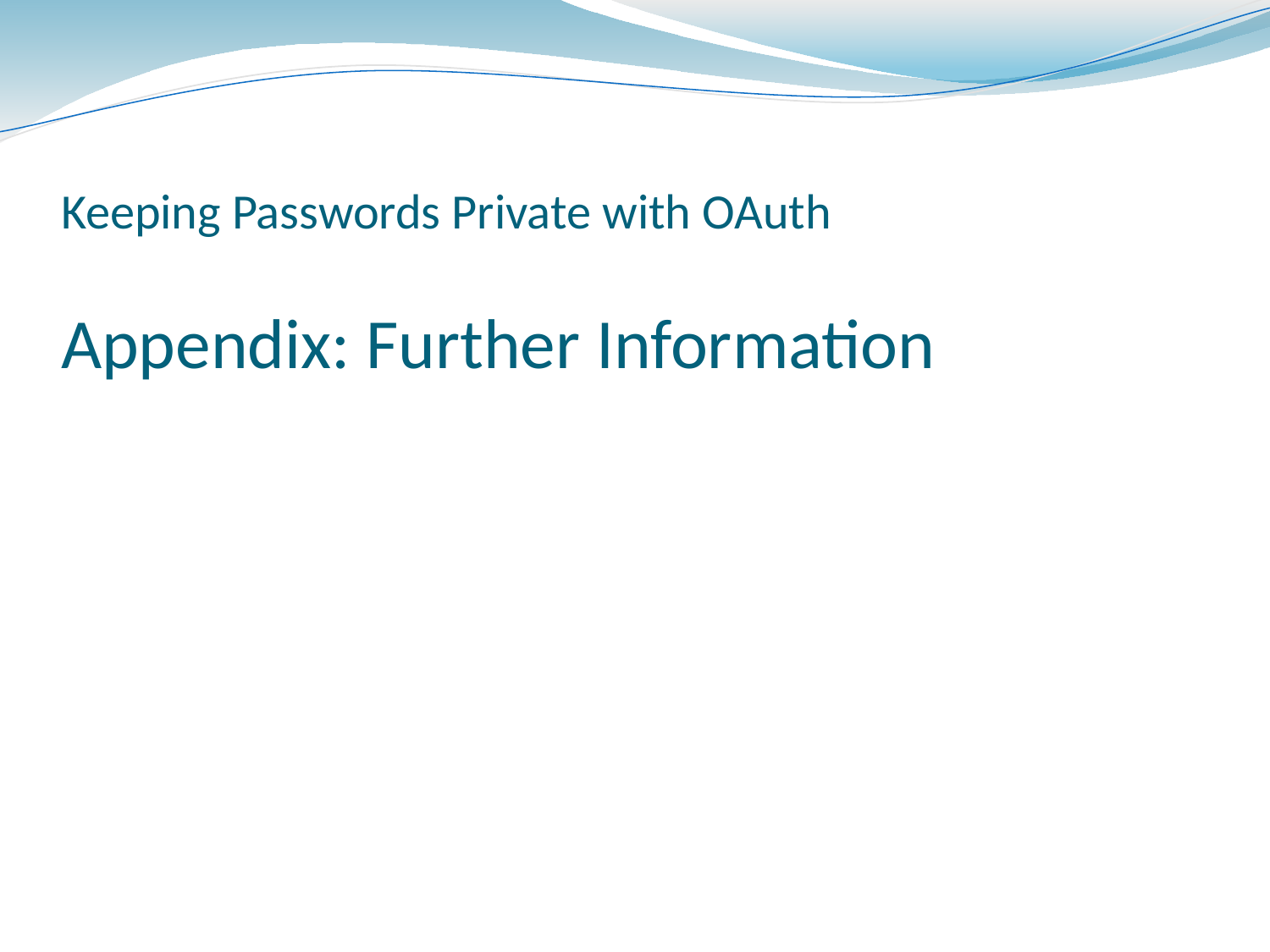

Keeping Passwords Private with OAuth

Appendix: Further Information